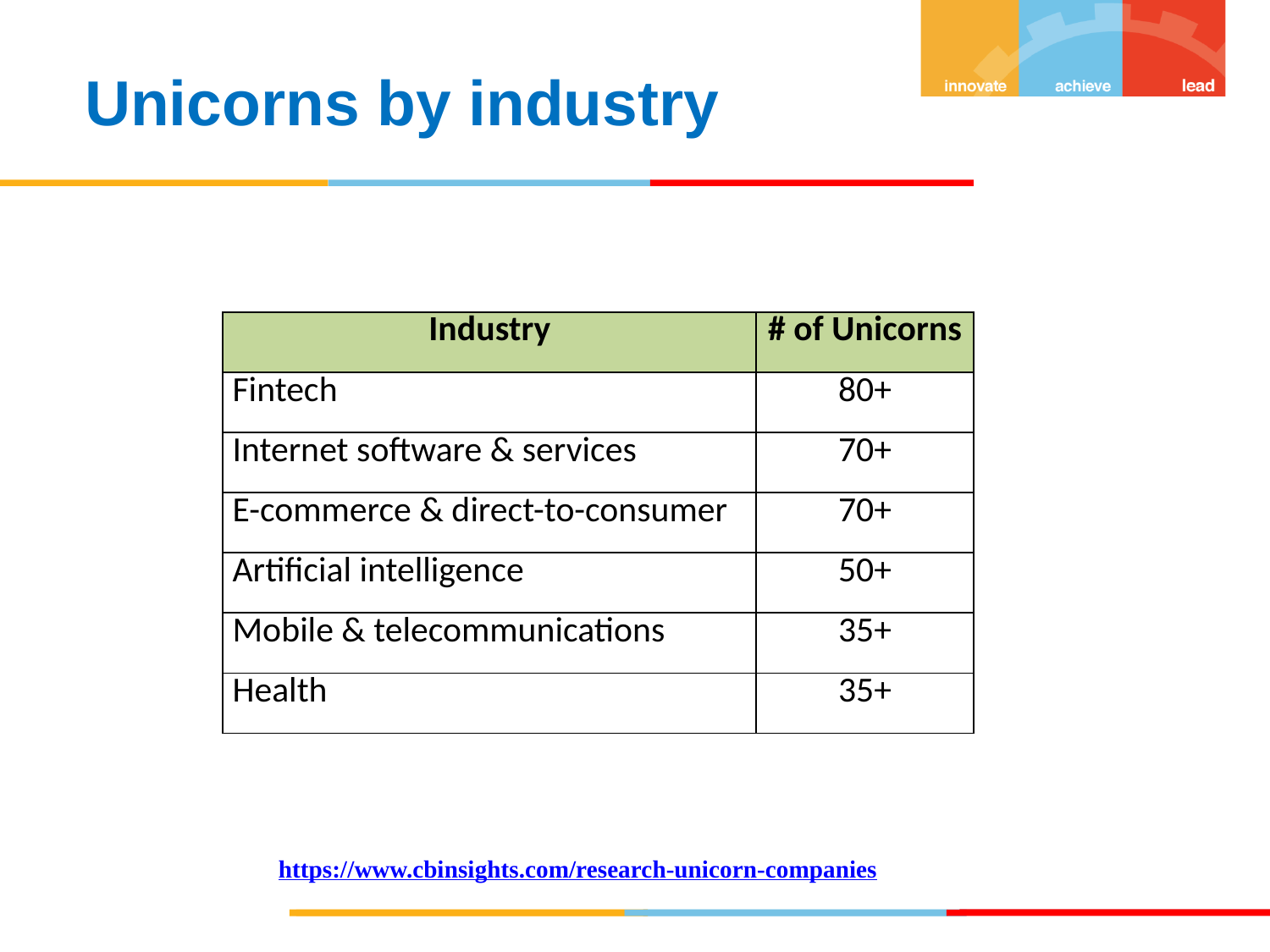

Unicorns by industry
| Industry | # of Unicorns |
| --- | --- |
| Fintech | 80+ |
| Internet software & services | 70+ |
| E-commerce & direct-to-consumer | 70+ |
| Artificial intelligence | 50+ |
| Mobile & telecommunications | 35+ |
| Health | 35+ |
https://www.cbinsights.com/research-unicorn-companies